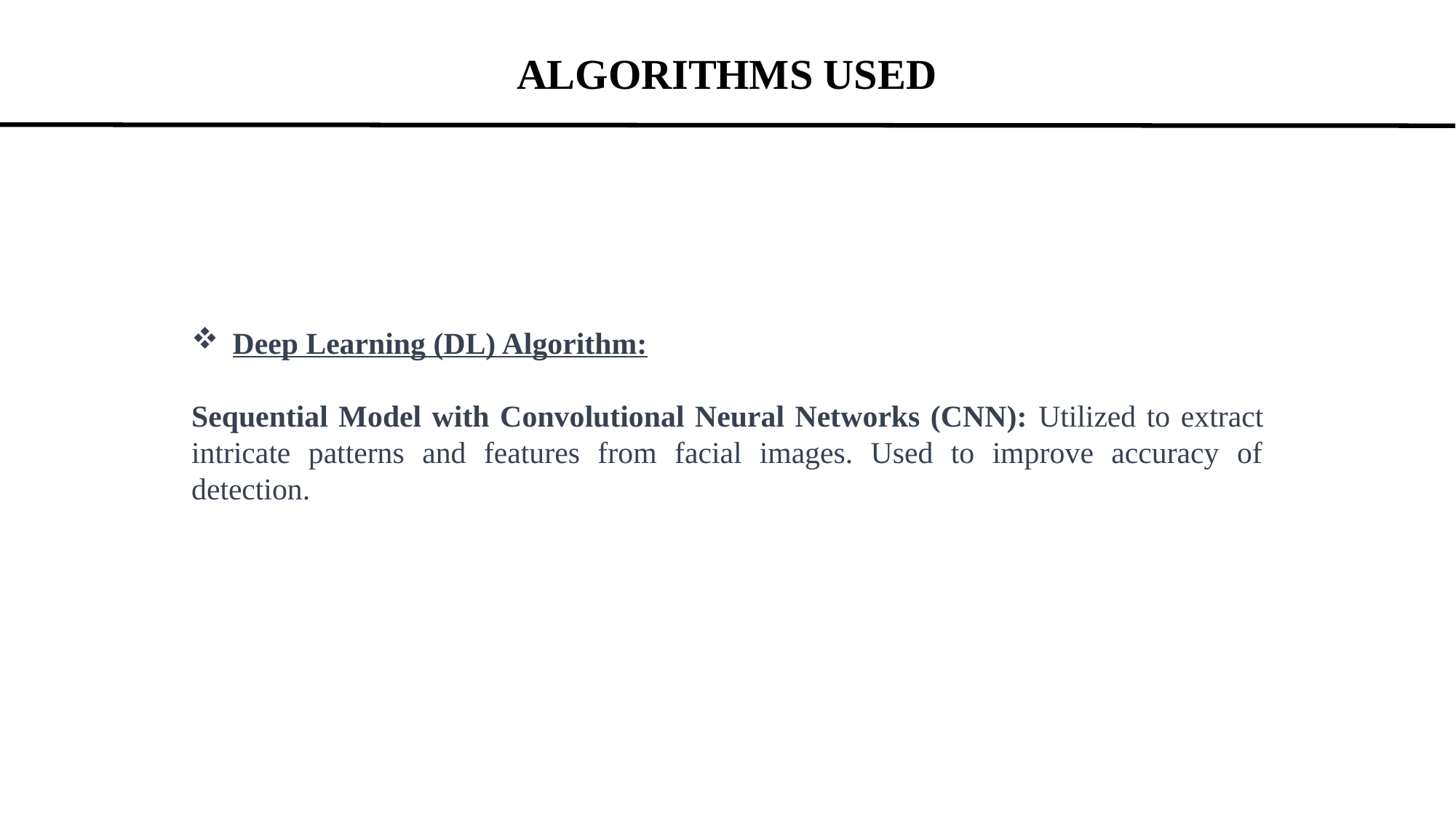

ALGORITHMS USED

Deep Learning (DL) Algorithm:

Sequential Model with Convolutional Neural Networks (CNN): Utilized to extract intricate patterns and features from facial images. Used to improve accuracy of detection.